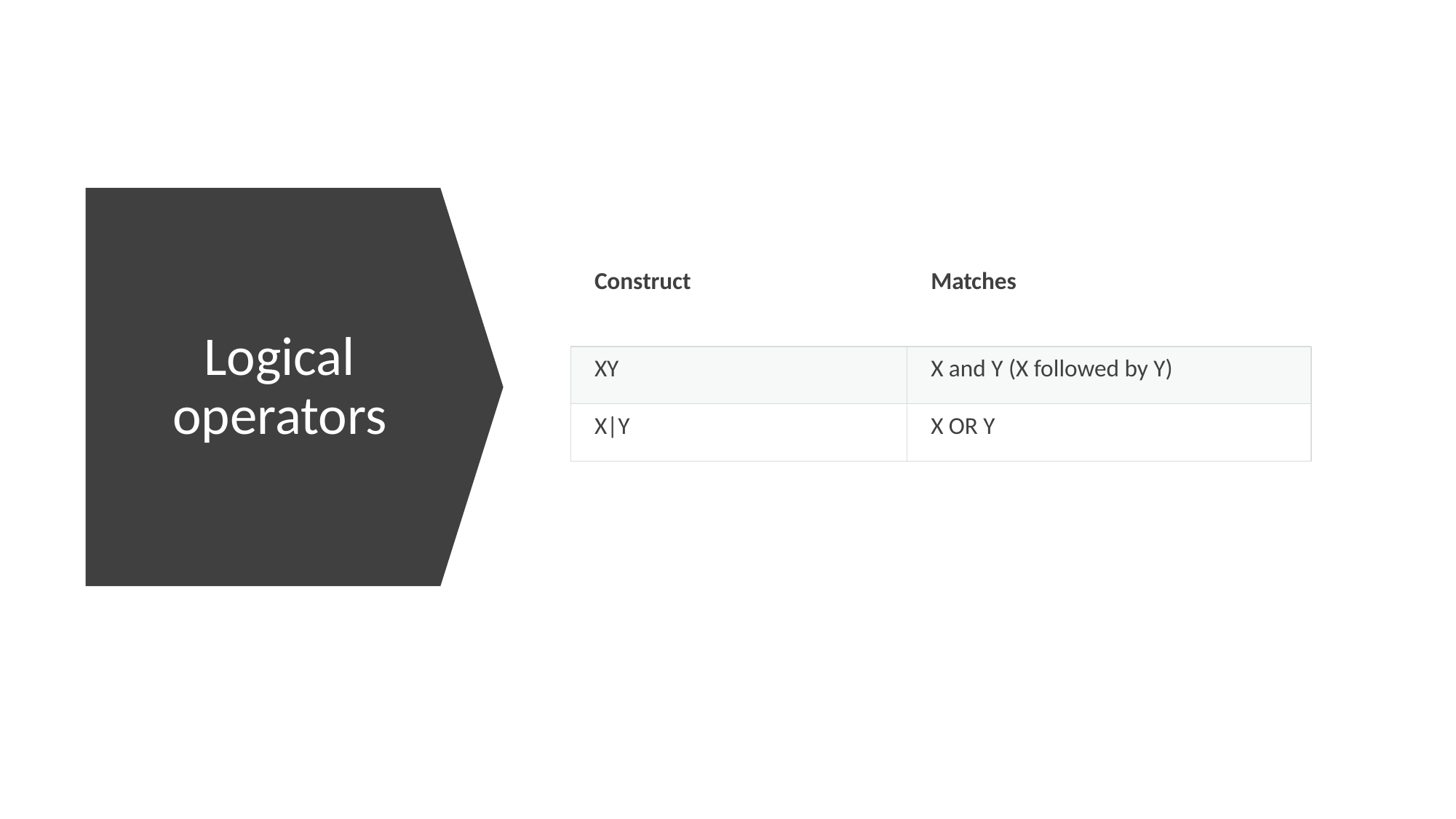

# Logical operators
| Construct | Matches |
| --- | --- |
| XY | X and Y (X followed by Y) |
| X|Y | X OR Y |